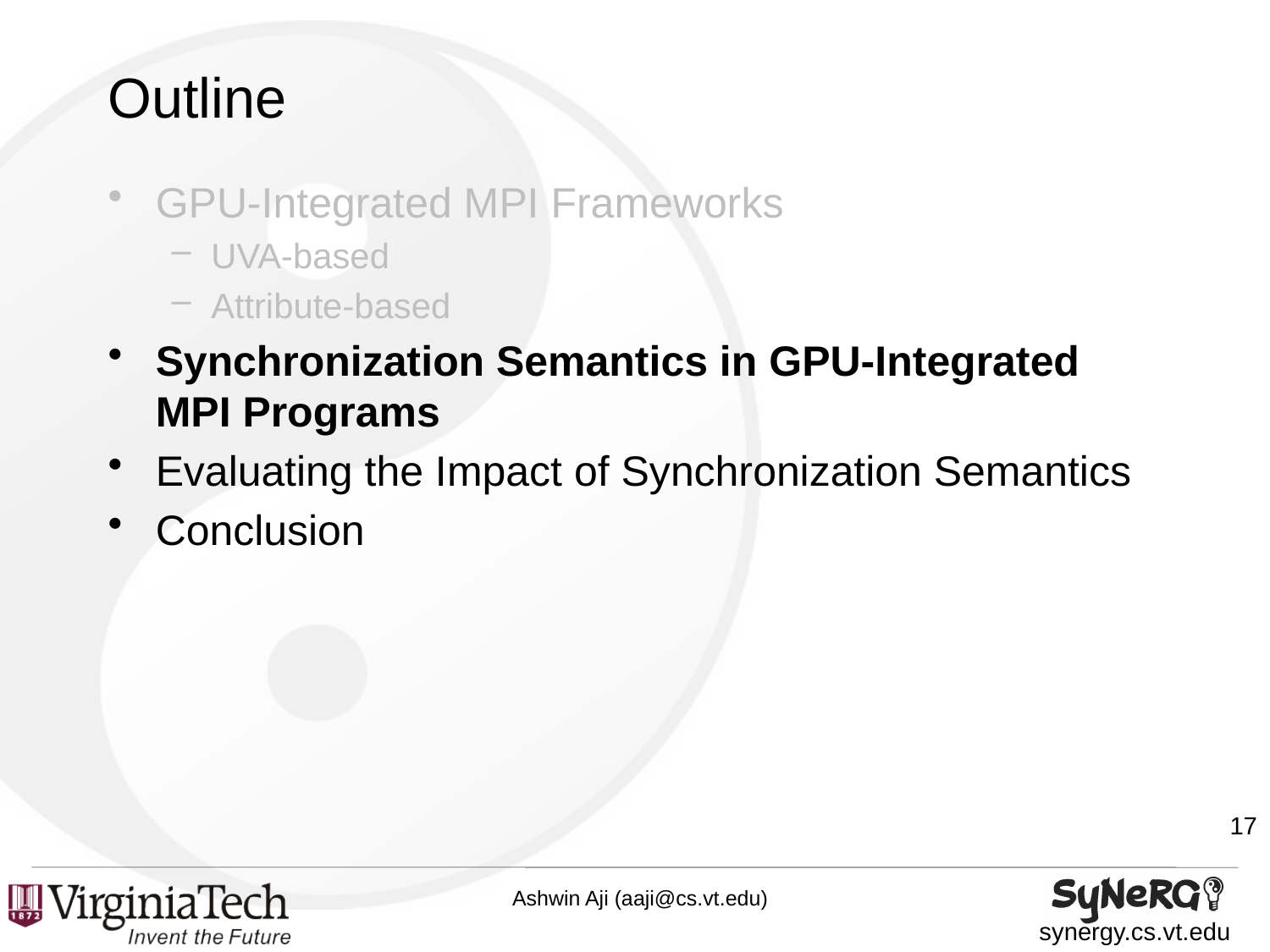

# Outline
GPU-Integrated MPI Frameworks
UVA-based
Attribute-based
Synchronization Semantics in GPU-Integrated MPI Programs
Evaluating the Impact of Synchronization Semantics
Conclusion

17
Ashwin Aji (aaji@cs.vt.edu)